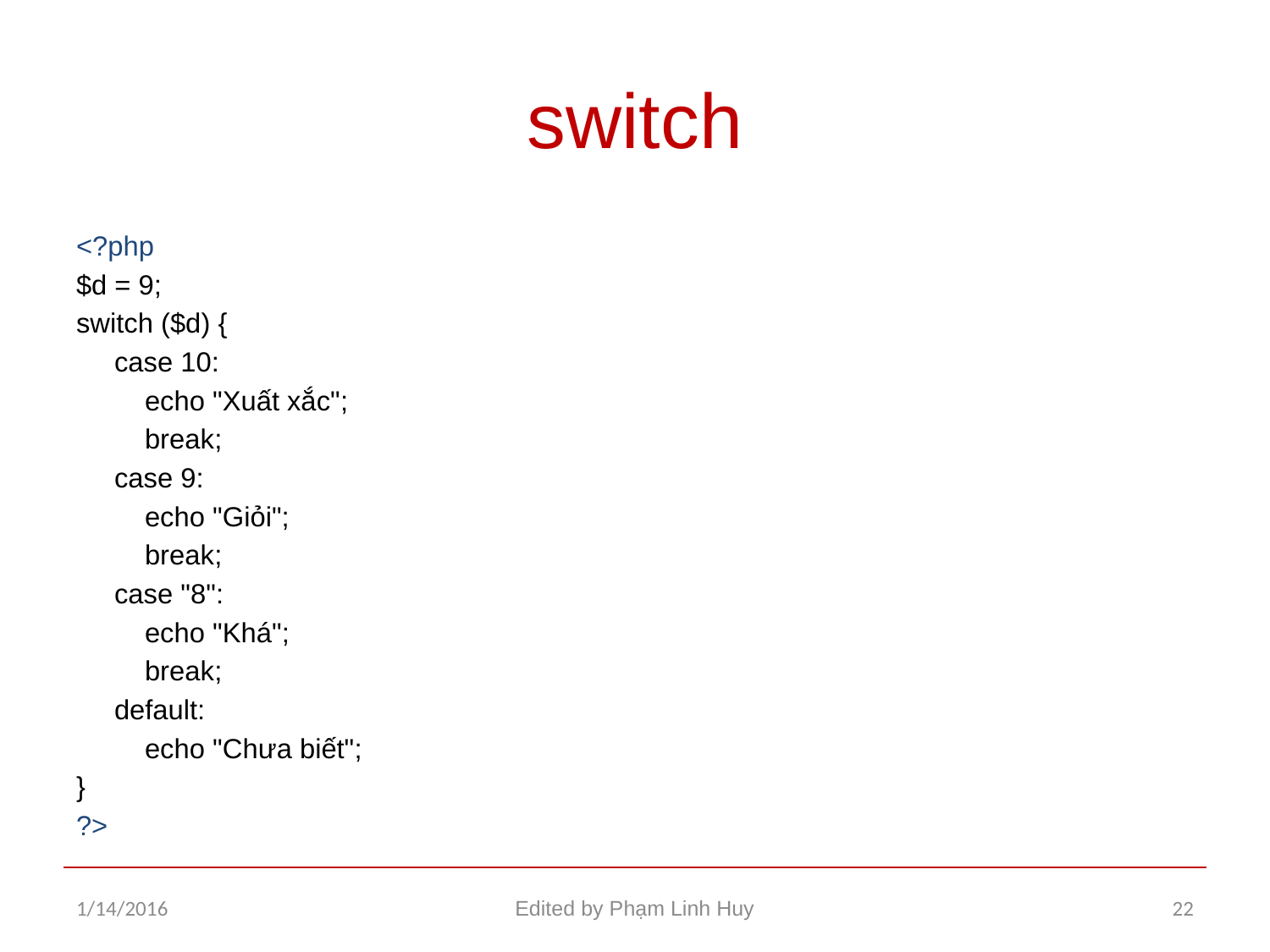

# switch
<?php
$d = 9;
switch ($d) {
     case 10:
         echo "Xuất xắc";
         break;
     case 9:
         echo "Giỏi";
         break;
     case "8":
         echo "Khá";
         break;
     default:
         echo "Chưa biết";
}
?>
1/14/2016
Edited by Phạm Linh Huy
22